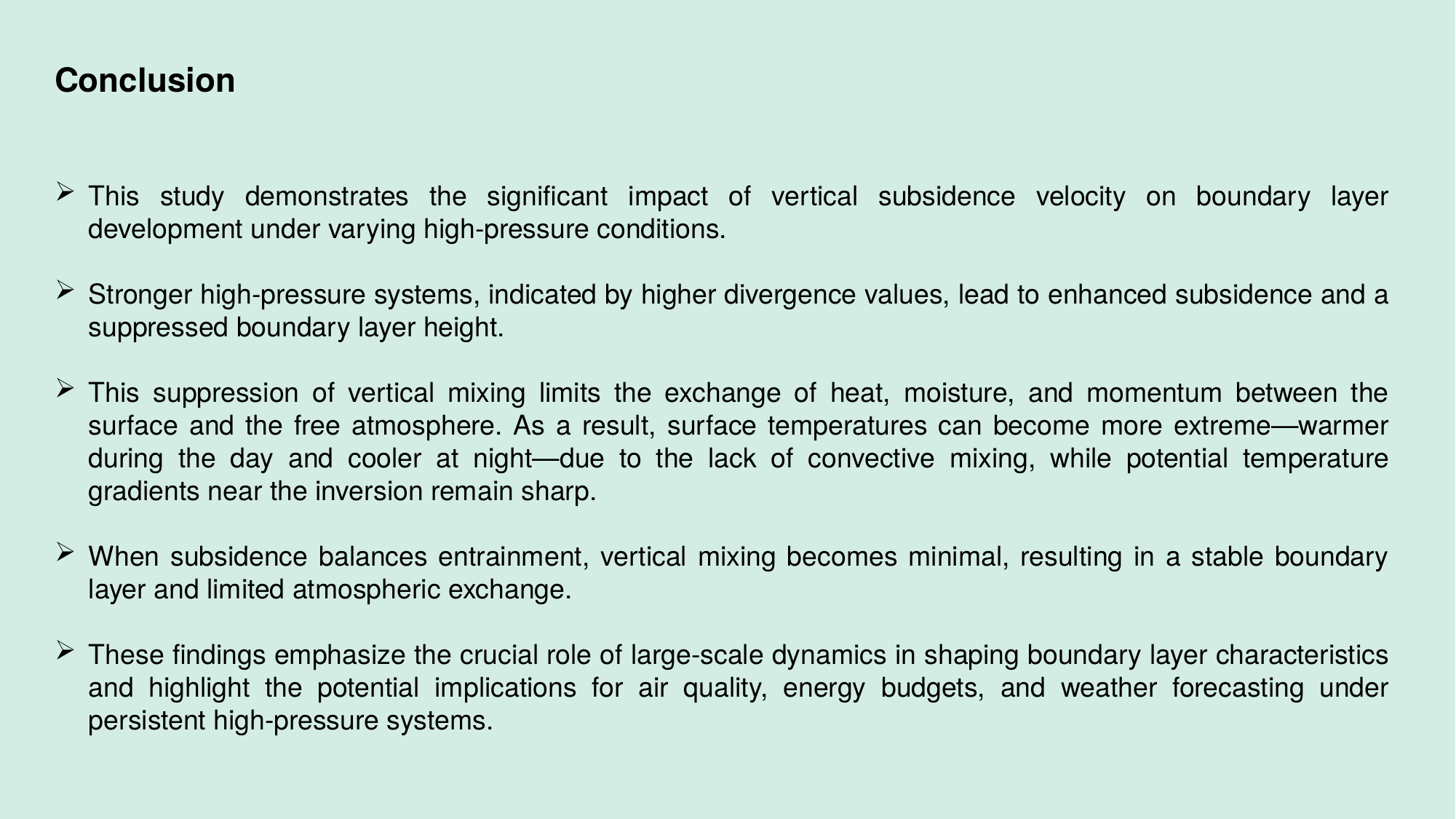

Conclusion

This study demonstrates the significant impact of vertical subsidence velocity on boundary layer development under varying high-pressure conditions.

Stronger high-pressure systems, indicated by higher divergence values, lead to enhanced subsidence and a suppressed boundary layer height.

This suppression of vertical mixing limits the exchange of heat, moisture, and momentum between the surface and the free atmosphere. As a result, surface temperatures can become more extreme—warmer during the day and cooler at night—due to the lack of convective mixing, while potential temperature gradients near the inversion remain sharp.

When subsidence balances entrainment, vertical mixing becomes minimal, resulting in a stable boundary layer and limited atmospheric exchange.

These findings emphasize the crucial role of large-scale dynamics in shaping boundary layer characteristics and highlight the potential implications for air quality, energy budgets, and weather forecasting under persistent high-pressure systems.